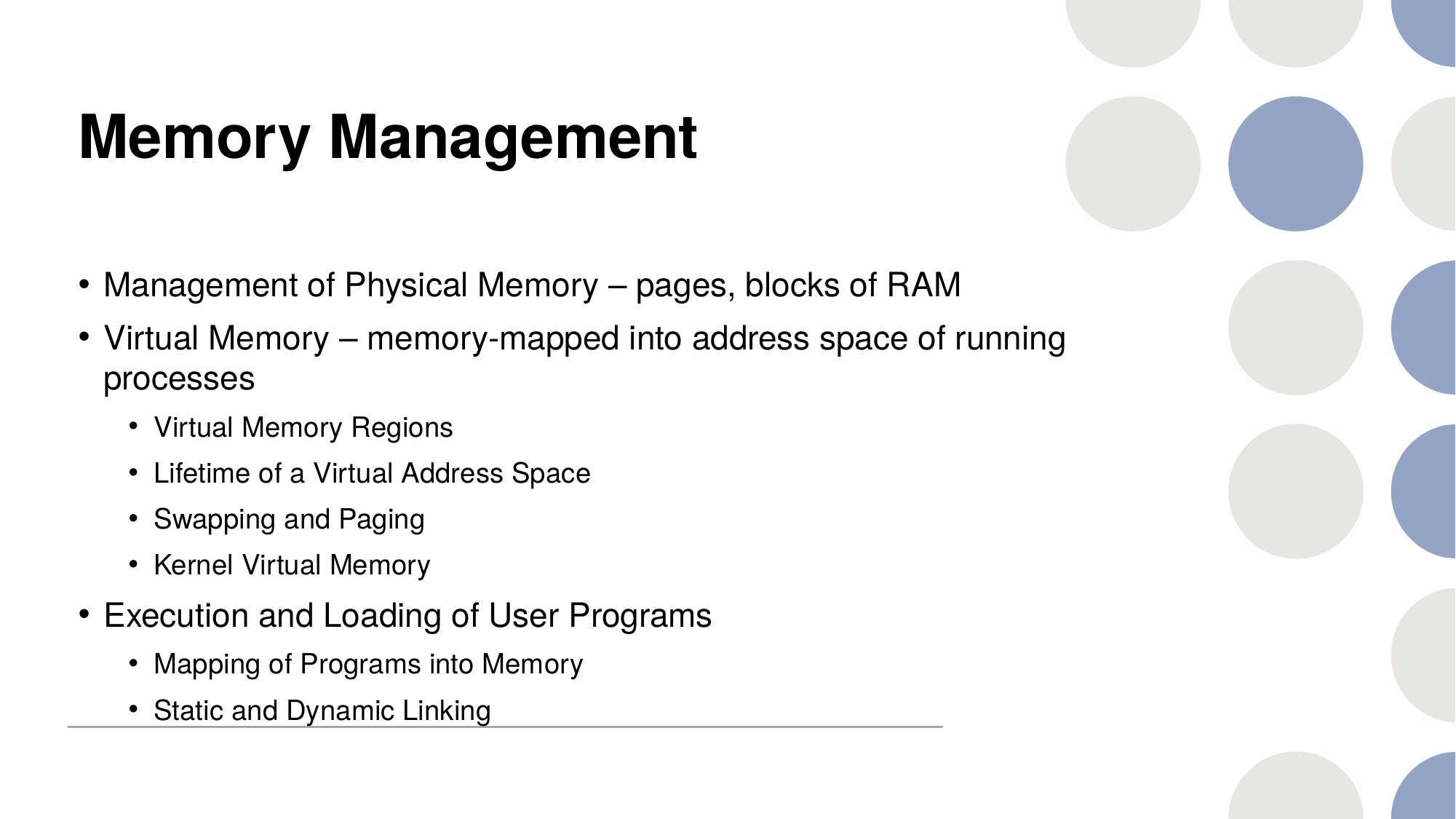

# Memory Management
Management of Physical Memory – pages, blocks of RAM
Virtual Memory – memory-mapped into address space of running processes
Virtual Memory Regions
Lifetime of a Virtual Address Space
Swapping and Paging
Kernel Virtual Memory
Execution and Loading of User Programs
Mapping of Programs into Memory
Static and Dynamic Linking